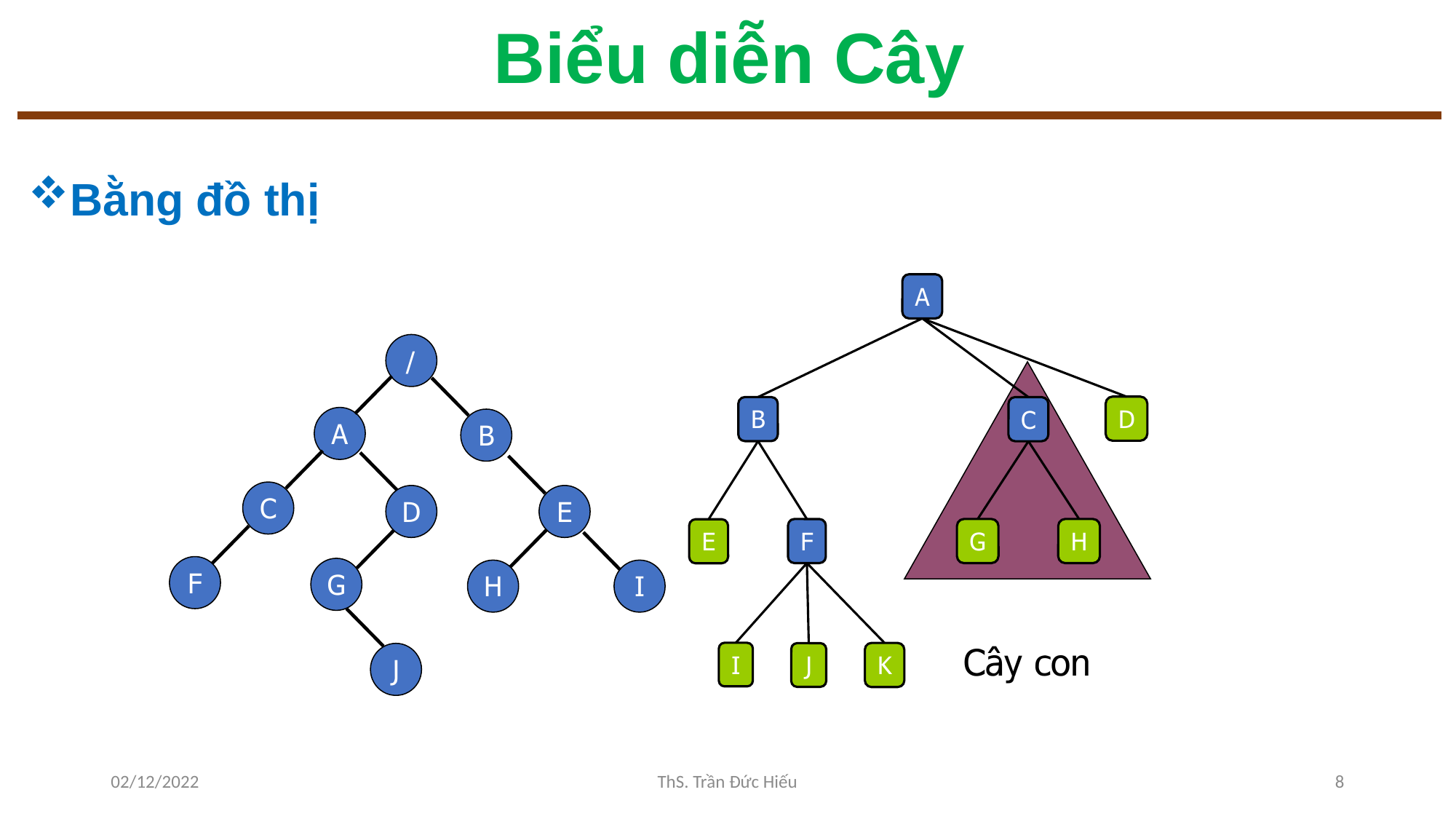

# Biểu diễn Cây
Bằng đồ thị
A
D
B
C
G
H
F
E
I
K
J
/

A
B

C
D
E

F
G
H
I

J
Cây con
02/12/2022
ThS. Trần Đức Hiếu
8